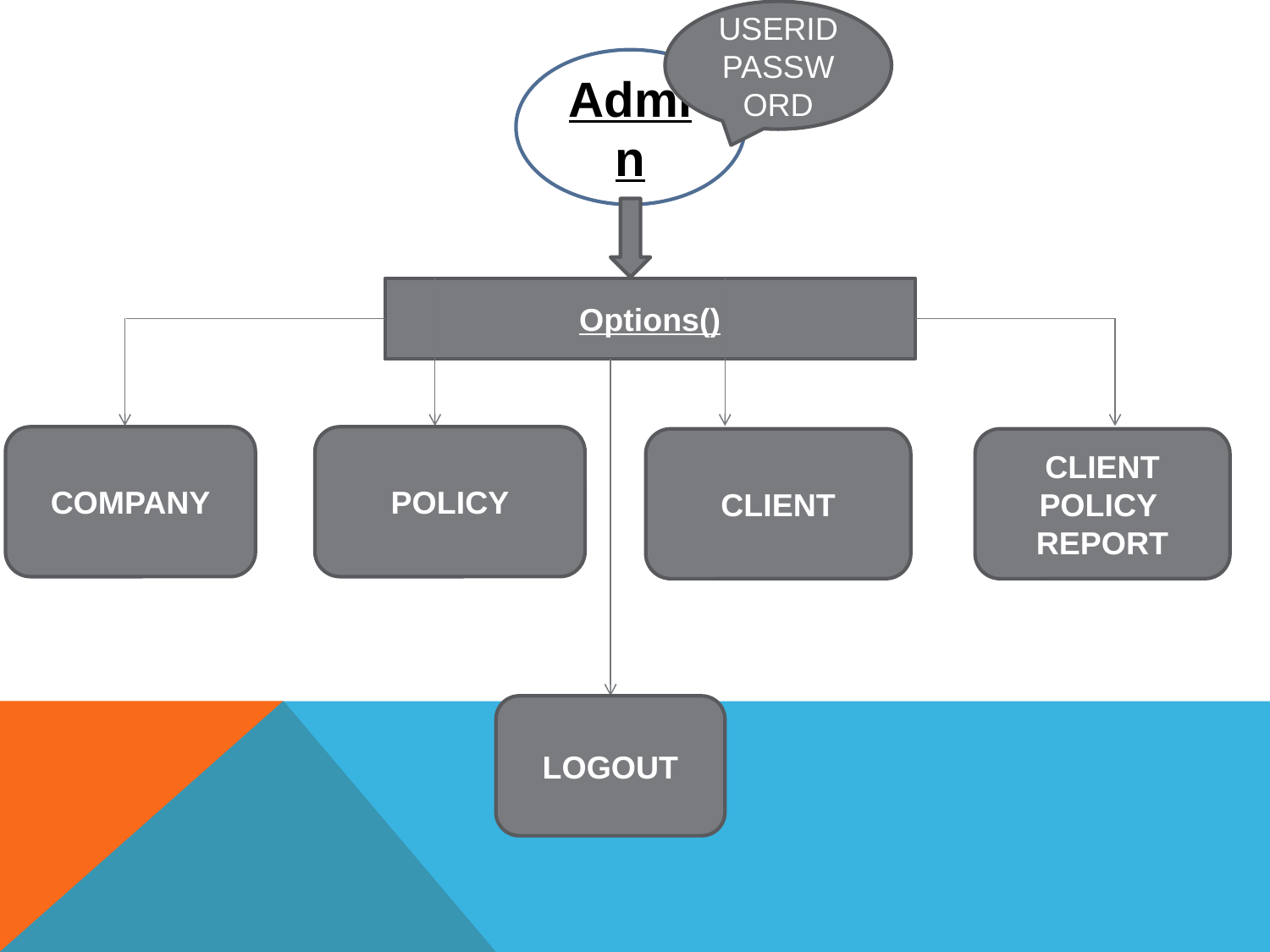

USERID
PASSWORD
Admin

Options()
COMPANY
POLICY
CLIENT
CLIENT POLICY
REPORT
LOGOUT